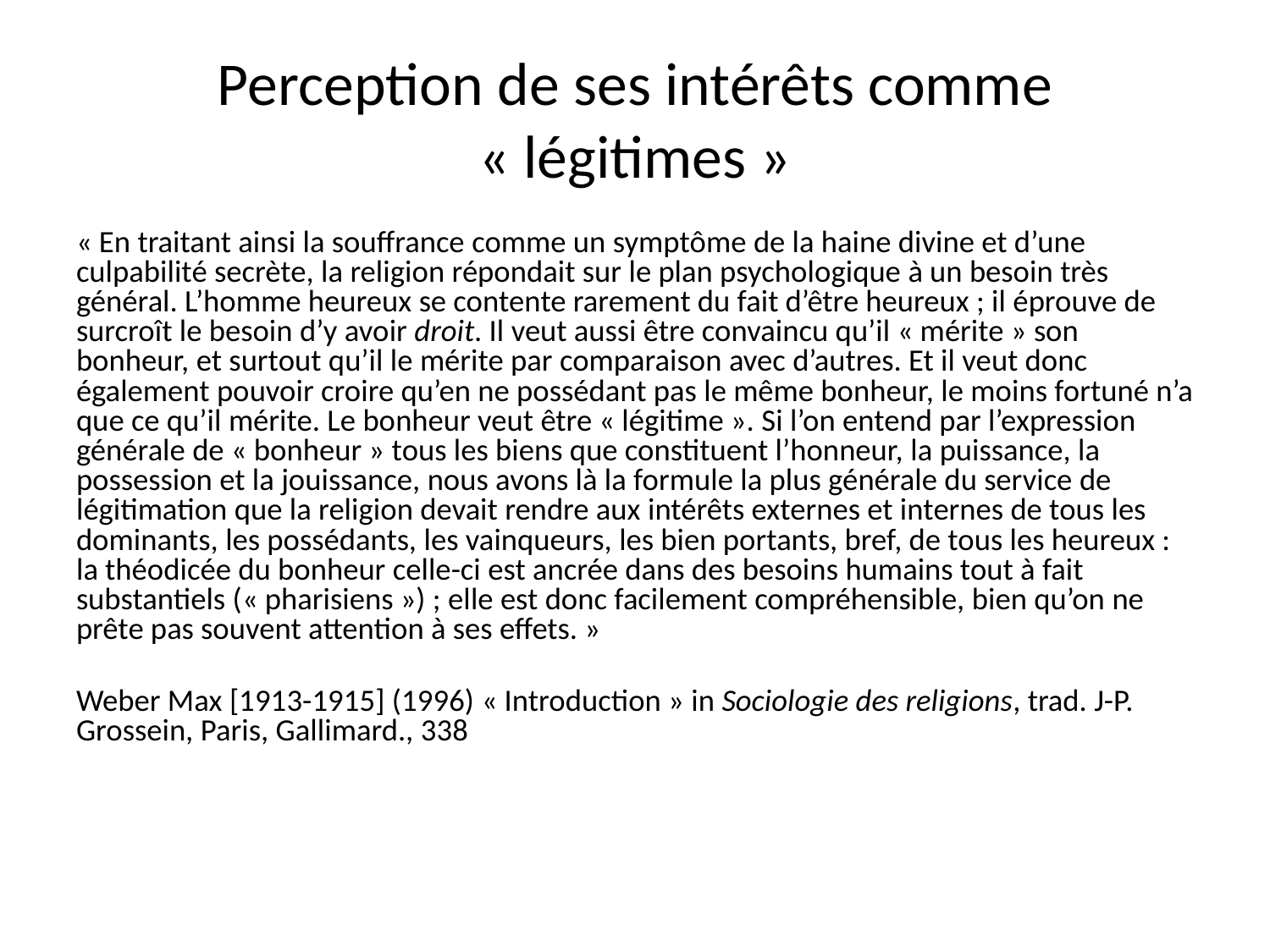

# Perception de ses intérêts comme « légitimes »
« En traitant ainsi la souffrance comme un symptôme de la haine divine et d’une culpabilité secrète, la religion répondait sur le plan psychologique à un besoin très général. L’homme heureux se contente rarement du fait d’être heureux ; il éprouve de surcroît le besoin d’y avoir droit. Il veut aussi être convaincu qu’il « mérite » son bonheur, et surtout qu’il le mérite par comparaison avec d’autres. Et il veut donc également pouvoir croire qu’en ne possédant pas le même bonheur, le moins fortuné n’a que ce qu’il mérite. Le bonheur veut être « légitime ». Si l’on entend par l’expression générale de « bonheur » tous les biens que constituent l’honneur, la puissance, la possession et la jouissance, nous avons là la formule la plus générale du service de légitimation que la religion devait rendre aux intérêts externes et internes de tous les dominants, les possédants, les vainqueurs, les bien portants, bref, de tous les heureux : la théodicée du bonheur celle-ci est ancrée dans des besoins humains tout à fait substantiels (« pharisiens ») ; elle est donc facilement compréhensible, bien qu’on ne prête pas souvent attention à ses effets. »

Weber Max [1913-1915] (1996) « Introduction » in Sociologie des religions, trad. J-P. Grossein, Paris, Gallimard., 338